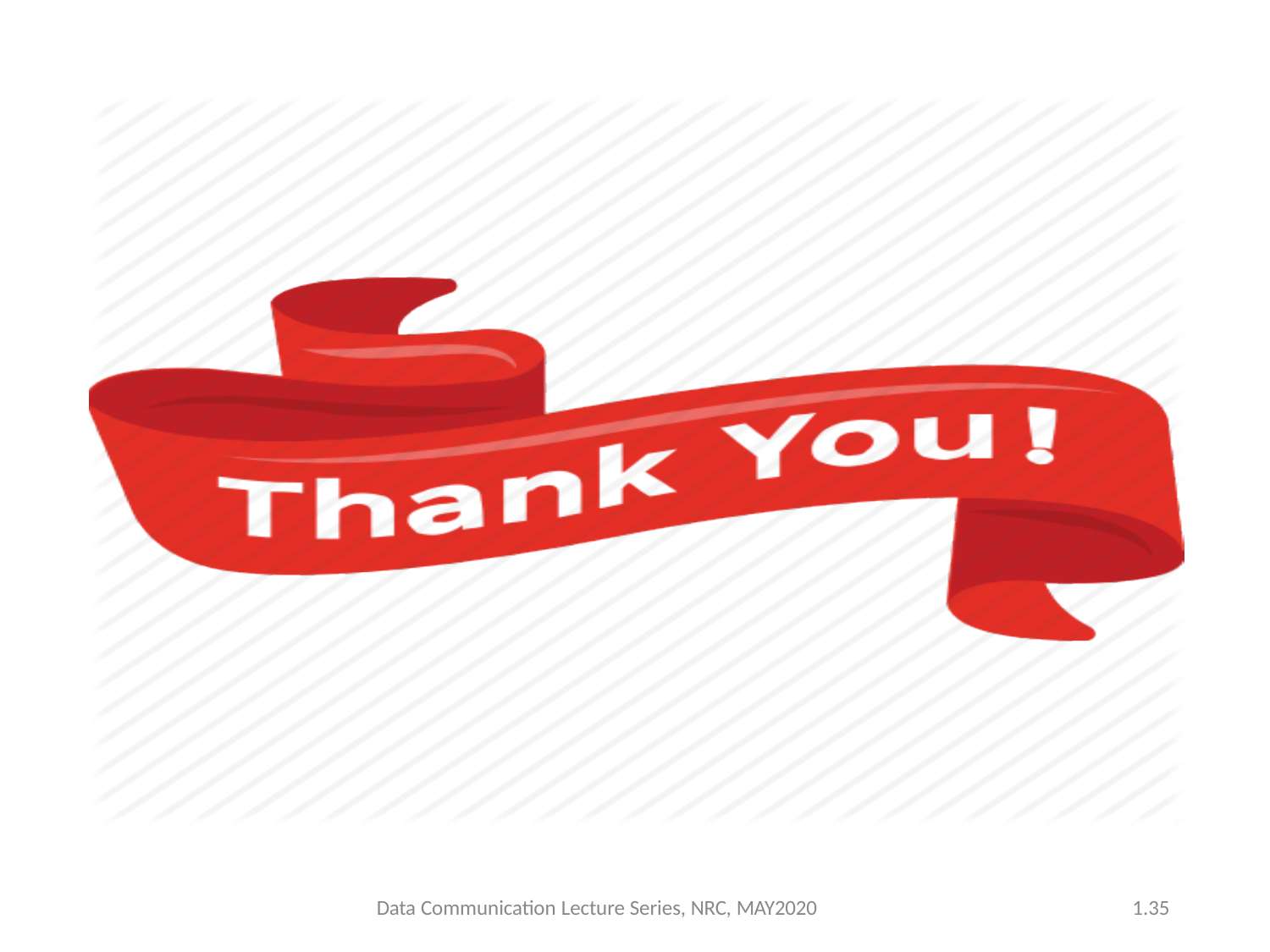

Data Communication Lecture Series, NRC, MAY2020
1.35